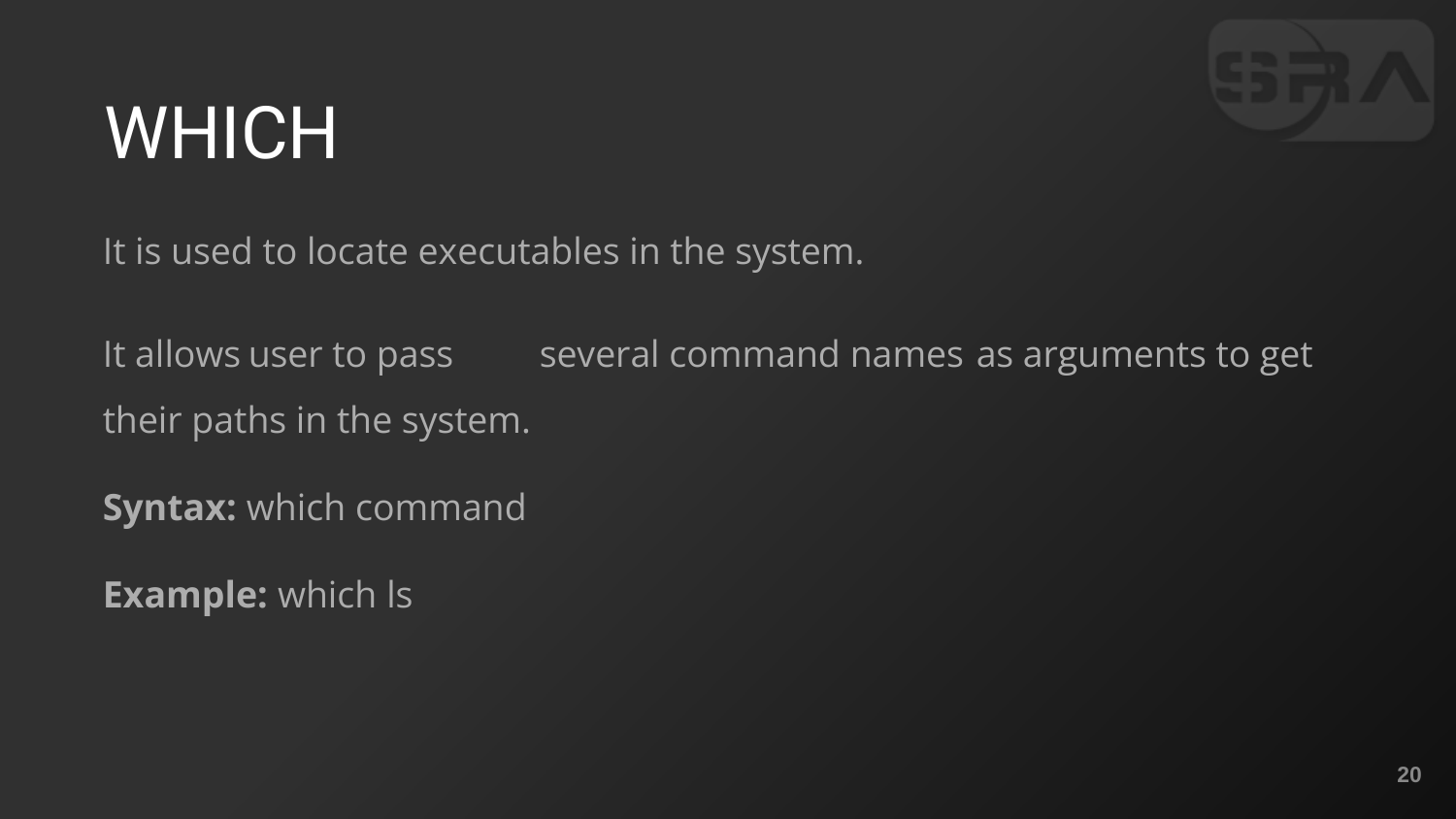

# WHICH
It is used to locate executables in the system.
It allows	user to pass	several command names	as arguments to get their paths in the system.

Syntax: which command

Example: which ls
20